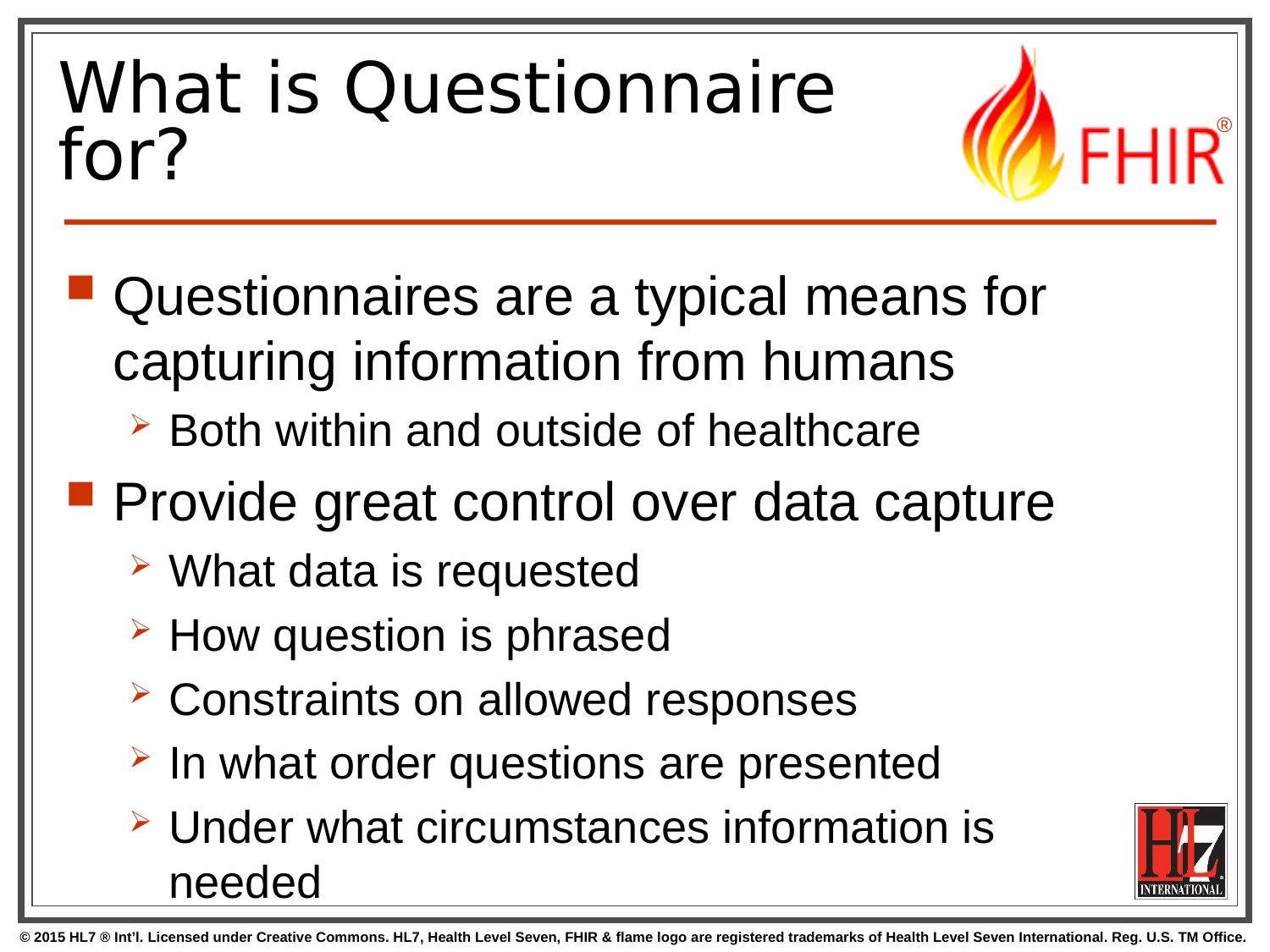

# What is Questionnaire for?
Questionnaires are a typical means for capturing information from humans
Both within and outside of healthcare
Provide great control over data capture
What data is requested
How question is phrased
Constraints on allowed responses
In what order questions are presented
Under what circumstances information is
needed